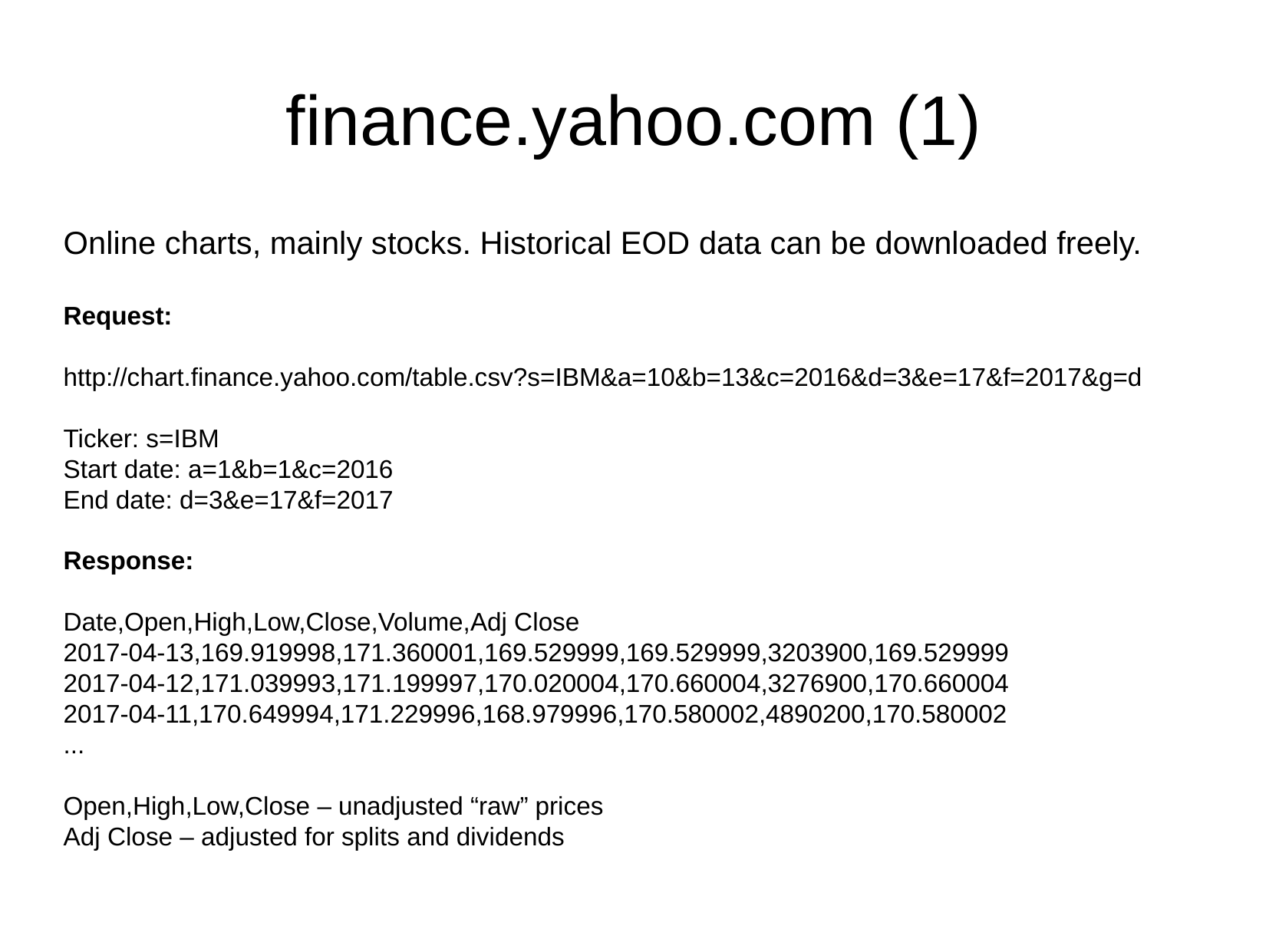

finance.yahoo.com (1)
Online charts, mainly stocks. Historical EOD data can be downloaded freely.

Request:

http://chart.finance.yahoo.com/table.csv?s=IBM&a=10&b=13&c=2016&d=3&e=17&f=2017&g=d

Ticker: s=IBM
Start date: a=1&b=1&c=2016
End date: d=3&e=17&f=2017

Response:

Date,Open,High,Low,Close,Volume,Adj Close
2017-04-13,169.919998,171.360001,169.529999,169.529999,3203900,169.529999
2017-04-12,171.039993,171.199997,170.020004,170.660004,3276900,170.660004
2017-04-11,170.649994,171.229996,168.979996,170.580002,4890200,170.580002
...

Open,High,Low,Close – unadjusted “raw” prices
Adj Close – adjusted for splits and dividends